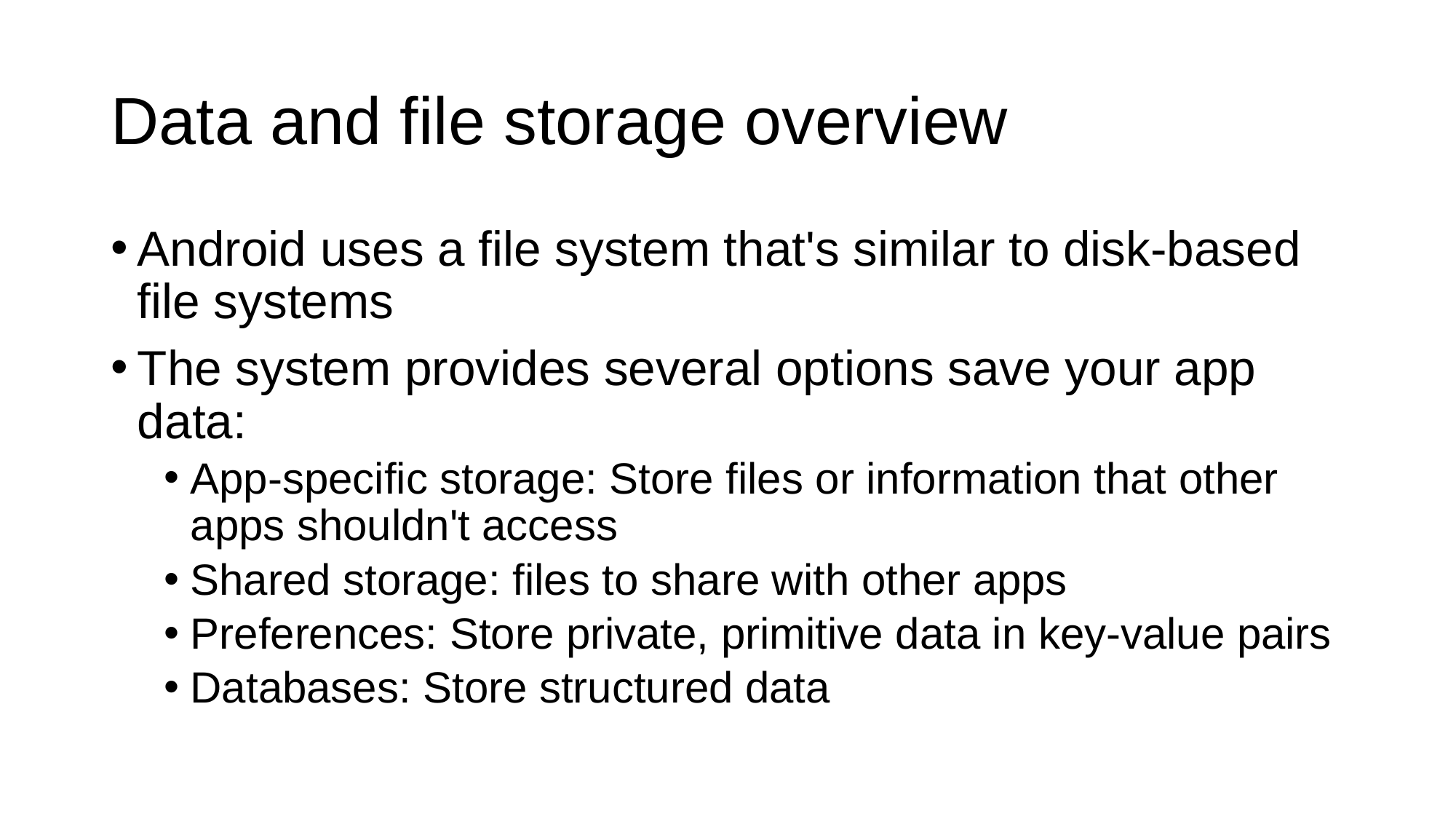

# Data and file storage overview
Android uses a file system that's similar to disk-based file systems
The system provides several options save your app data:
App-specific storage: Store files or information that other apps shouldn't access
Shared storage: files to share with other apps
Preferences: Store private, primitive data in key-value pairs
Databases: Store structured data